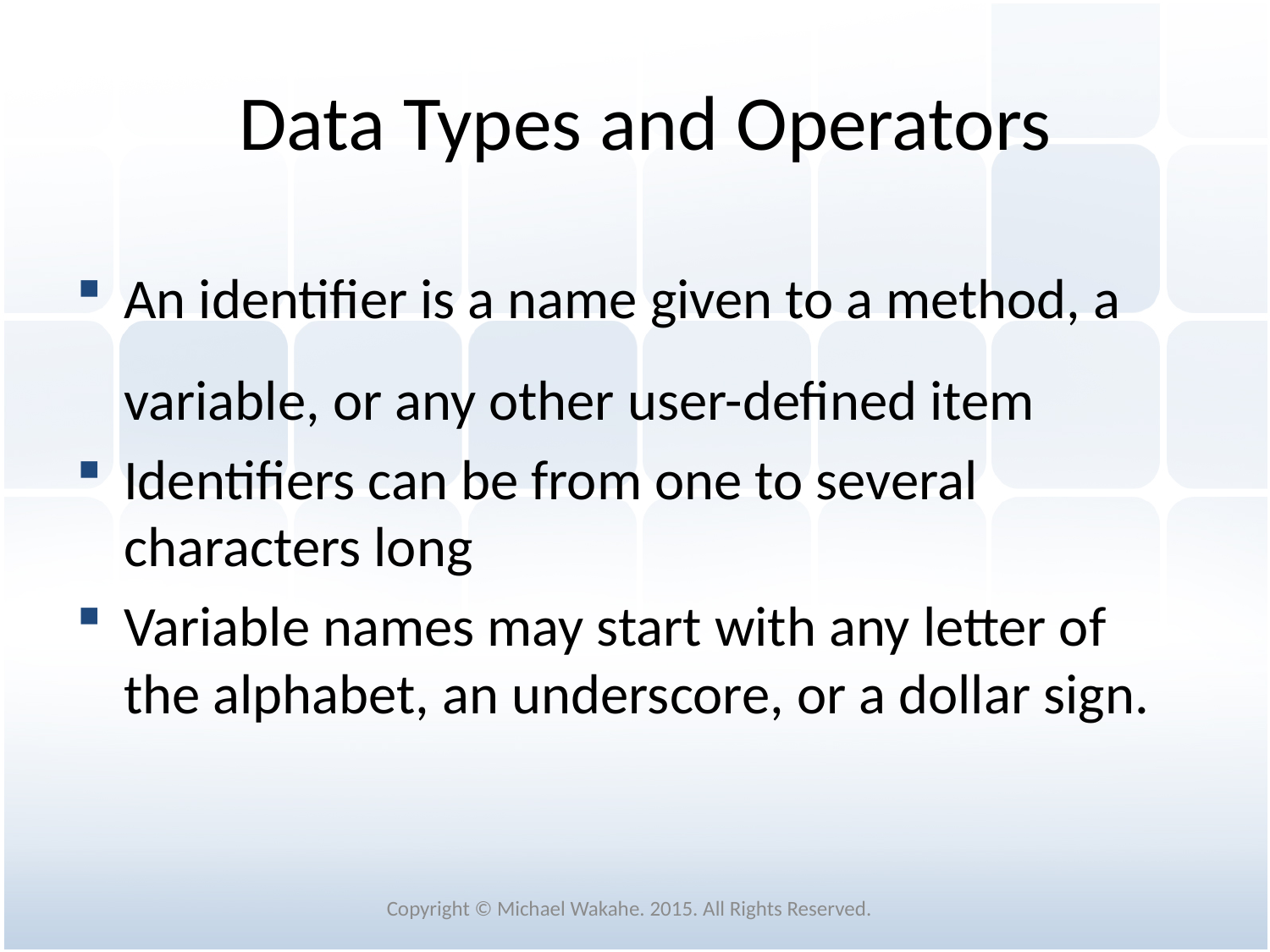

# Data Types and Operators
An identifier is a name given to a method, a variable, or any other user-defined item
Identifiers can be from one to several characters long
Variable names may start with any letter of the alphabet, an underscore, or a dollar sign.
Copyright © Michael Wakahe. 2015. All Rights Reserved.